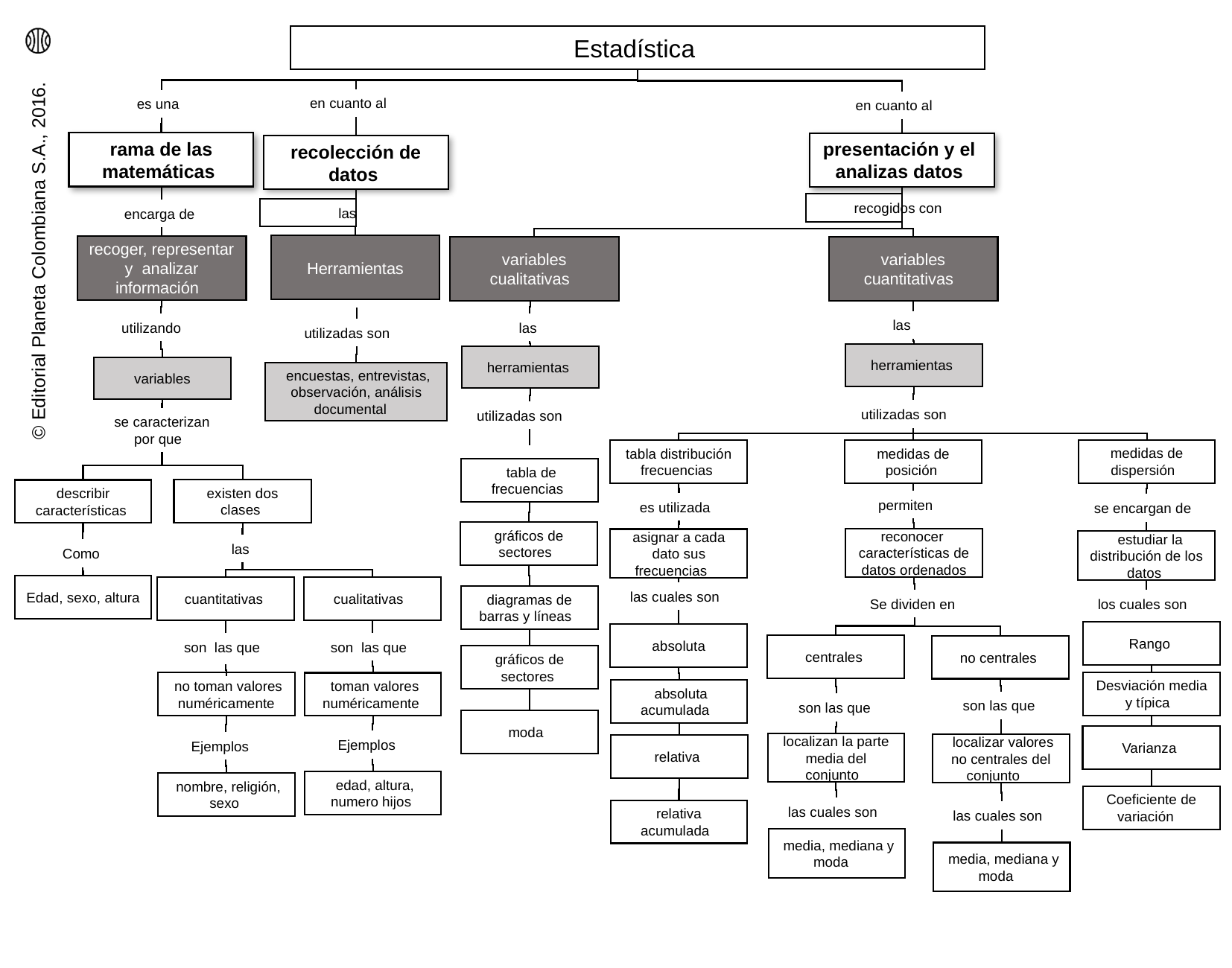

Estadística
en cuanto al
es una
en cuanto al
rama de las matemáticas
presentación y el  analizas datos
recolección de datos
recogidos con
las
encarga de
Herramientas
recoger, representar y  analizar información

variables cualitativas

variables cuantitativas
las
utilizando
las
utilizadas son
herramientas
herramientas
 variables
 encuestas, entrevistas, observación, análisis documental
utilizadas son
utilizadas son
se caracterizan por que
medidas de dispersión
medidas de posición
tabla distribución frecuencias
 tabla de frecuencias
existen dos clases
describir características
permiten
es utilizada
se encargan de
gráficos de sectores
  reconocer    características de datos ordenados
asignar a cada dato sus frecuencias
  estudiar la distribución de los datos
las
Como
Edad, sexo, altura
 cuantitativas
 cualitativas
las cuales son
diagramas de barras y líneas
Se dividen en
los cuales son
Rango
 absoluta
son  las que
son  las que
centrales
no centrales
gráficos de sectores
Desviación media y típica
 no toman valores  numéricamente
 toman valores numéricamente
 absoluta acumulada
son las que
son las que
moda
Varianza
Ejemplos
Ejemplos
localizan la parte media del conjunto
 localizar valores no centrales del conjunto
relativa
 edad, altura, numero hijos
 nombre, religión, sexo
Coeficiente de variación
conector
las cuales son
relativa acumulada
las cuales son
nodo de séptimo nivel
 media, mediana y moda
nodo de sexto nivel
 media, mediana y moda